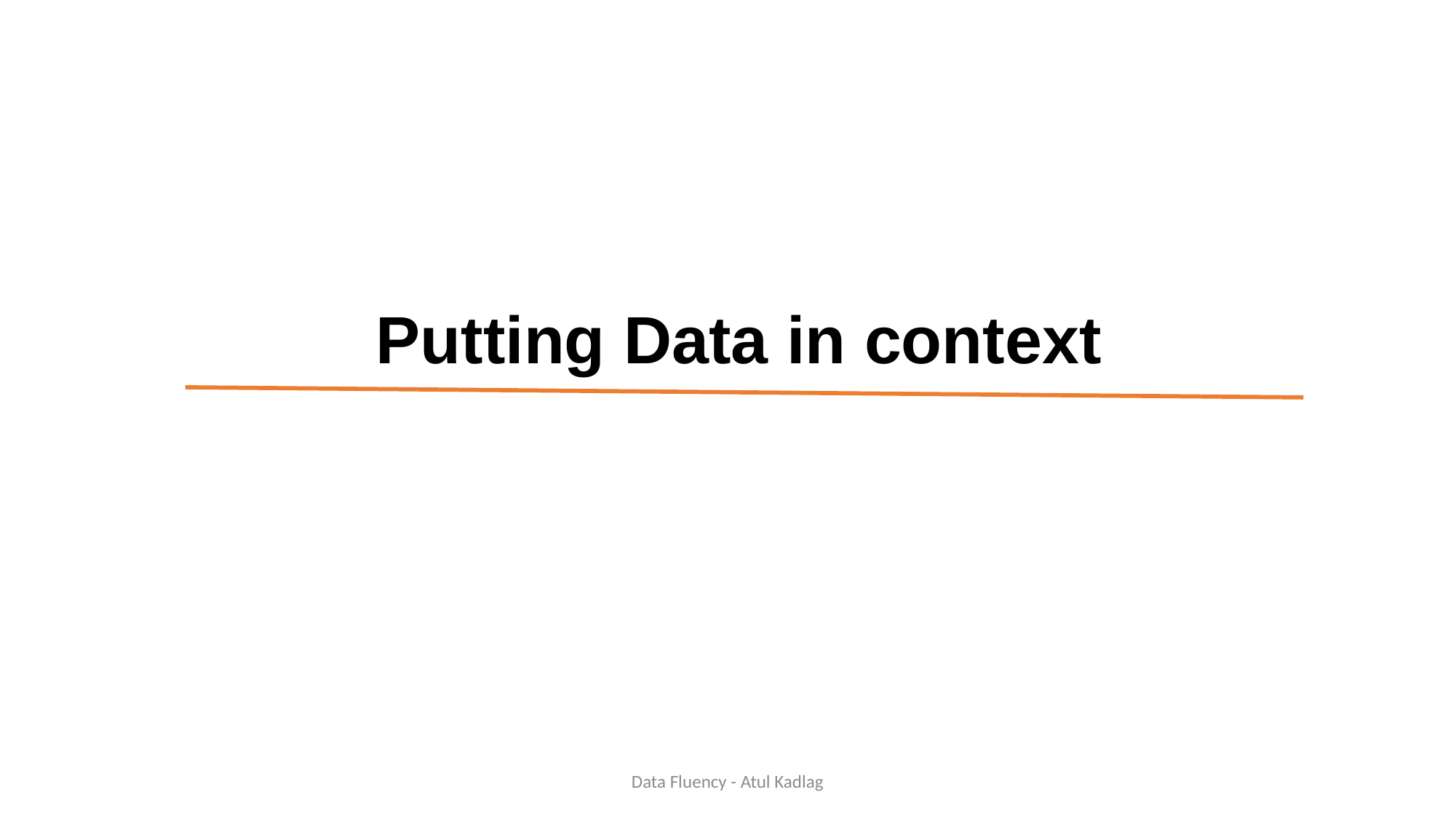

# Putting Data in context
Data Fluency - Atul Kadlag